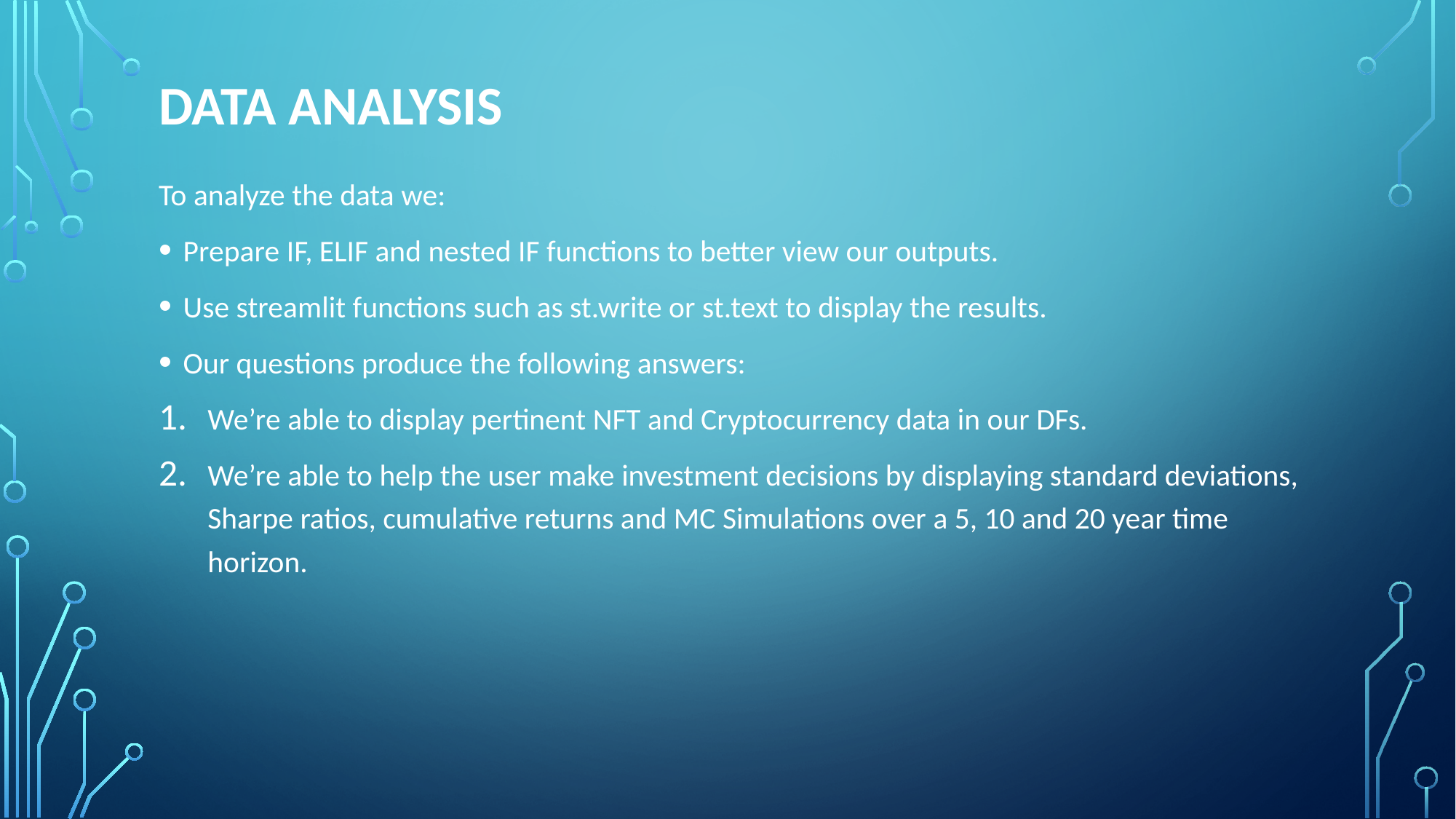

# DATA ANALYSIS
To analyze the data we:
Prepare IF, ELIF and nested IF functions to better view our outputs.
Use streamlit functions such as st.write or st.text to display the results.
Our questions produce the following answers:
We’re able to display pertinent NFT and Cryptocurrency data in our DFs.
We’re able to help the user make investment decisions by displaying standard deviations, Sharpe ratios, cumulative returns and MC Simulations over a 5, 10 and 20 year time horizon.